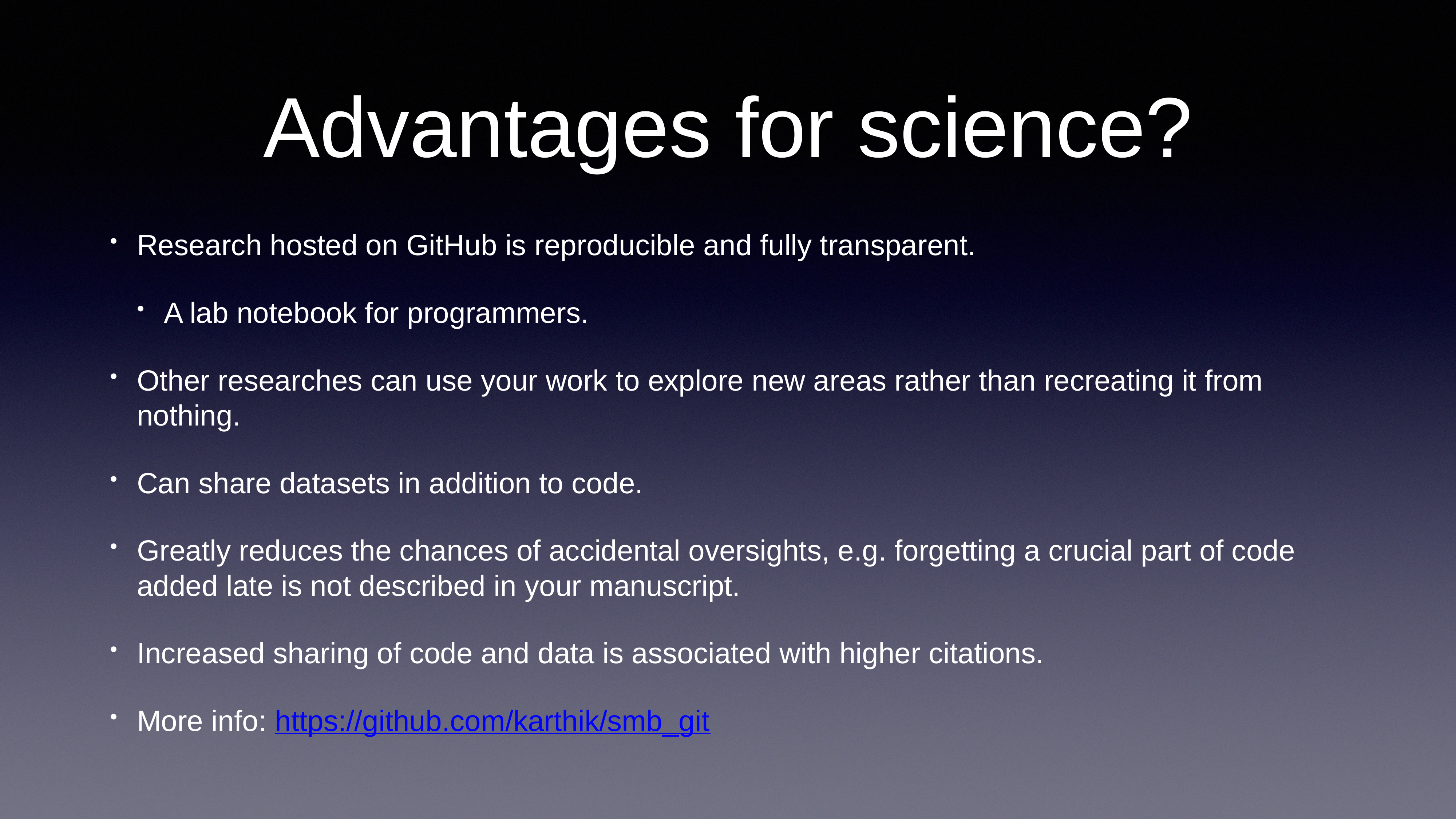

# Advantages for science?
Research hosted on GitHub is reproducible and fully transparent.
A lab notebook for programmers.
Other researches can use your work to explore new areas rather than recreating it from nothing.
Can share datasets in addition to code.
Greatly reduces the chances of accidental oversights, e.g. forgetting a crucial part of code added late is not described in your manuscript.
Increased sharing of code and data is associated with higher citations.
More info: https://github.com/karthik/smb_git
17